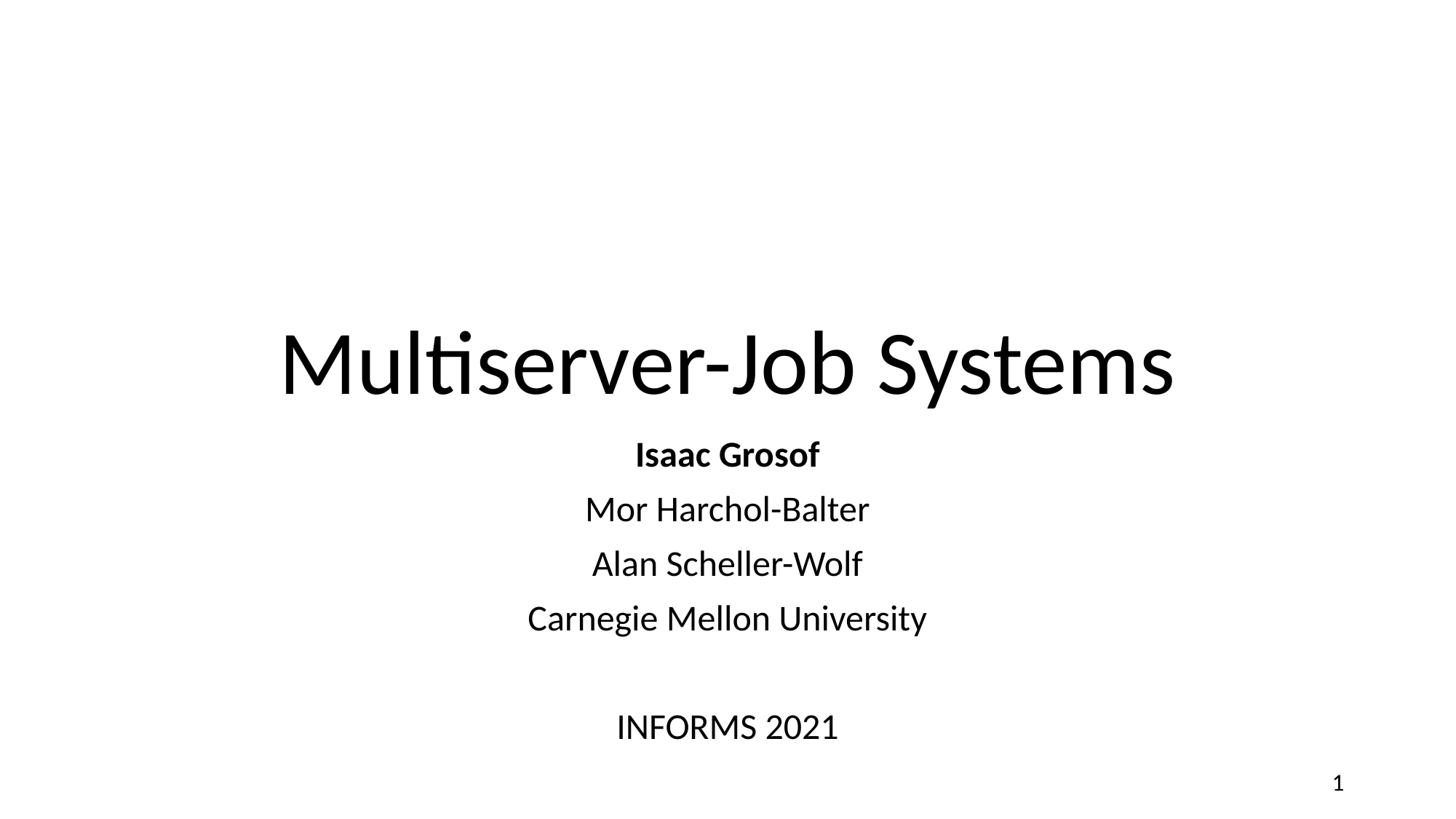

# Multiserver-Job Systems
Isaac Grosof
Mor Harchol-Balter
Alan Scheller-Wolf
Carnegie Mellon University

INFORMS 2021
1